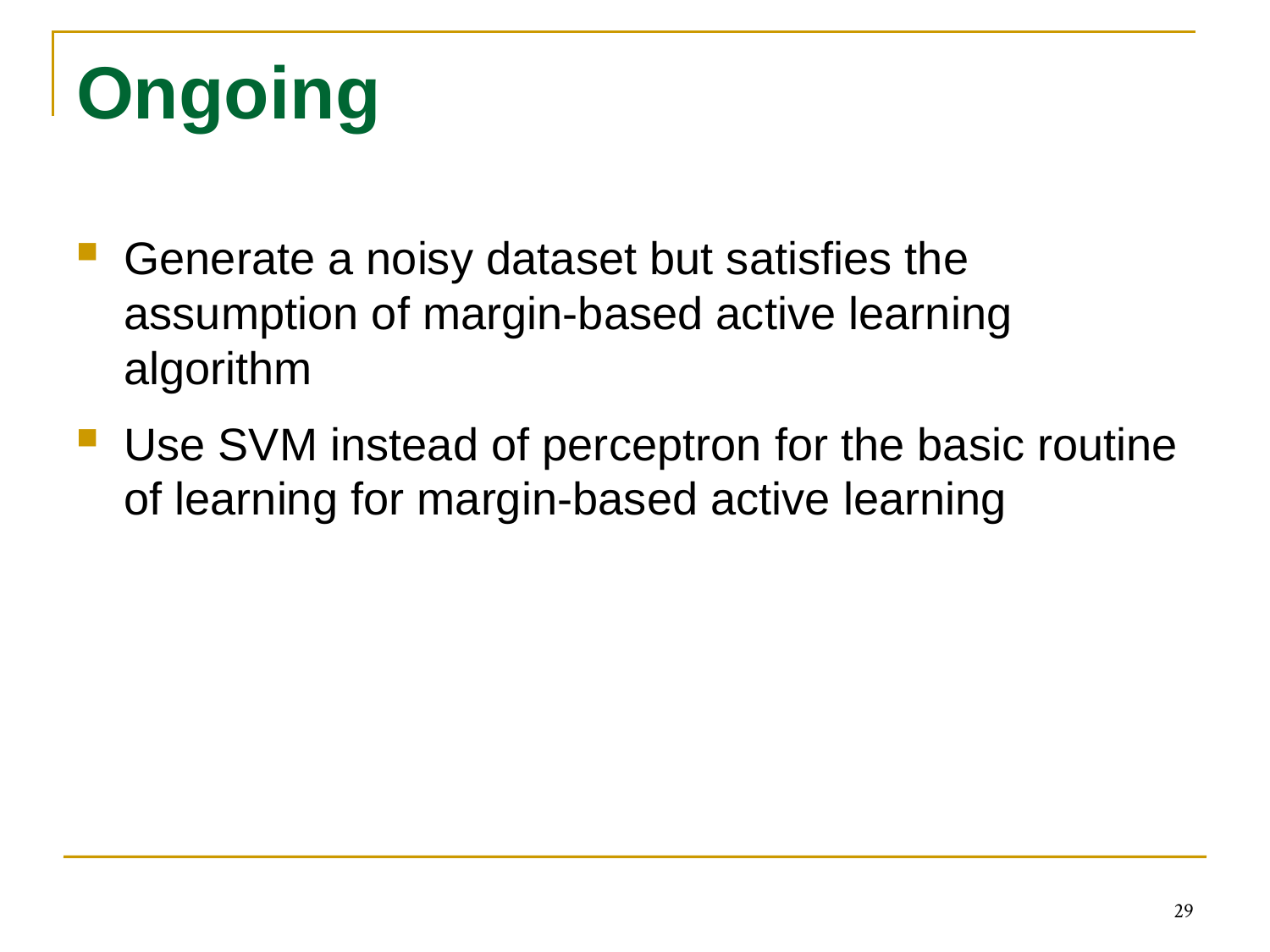

# Ongoing
Generate a noisy dataset but satisfies the assumption of margin-based active learning algorithm
Use SVM instead of perceptron for the basic routine of learning for margin-based active learning
29